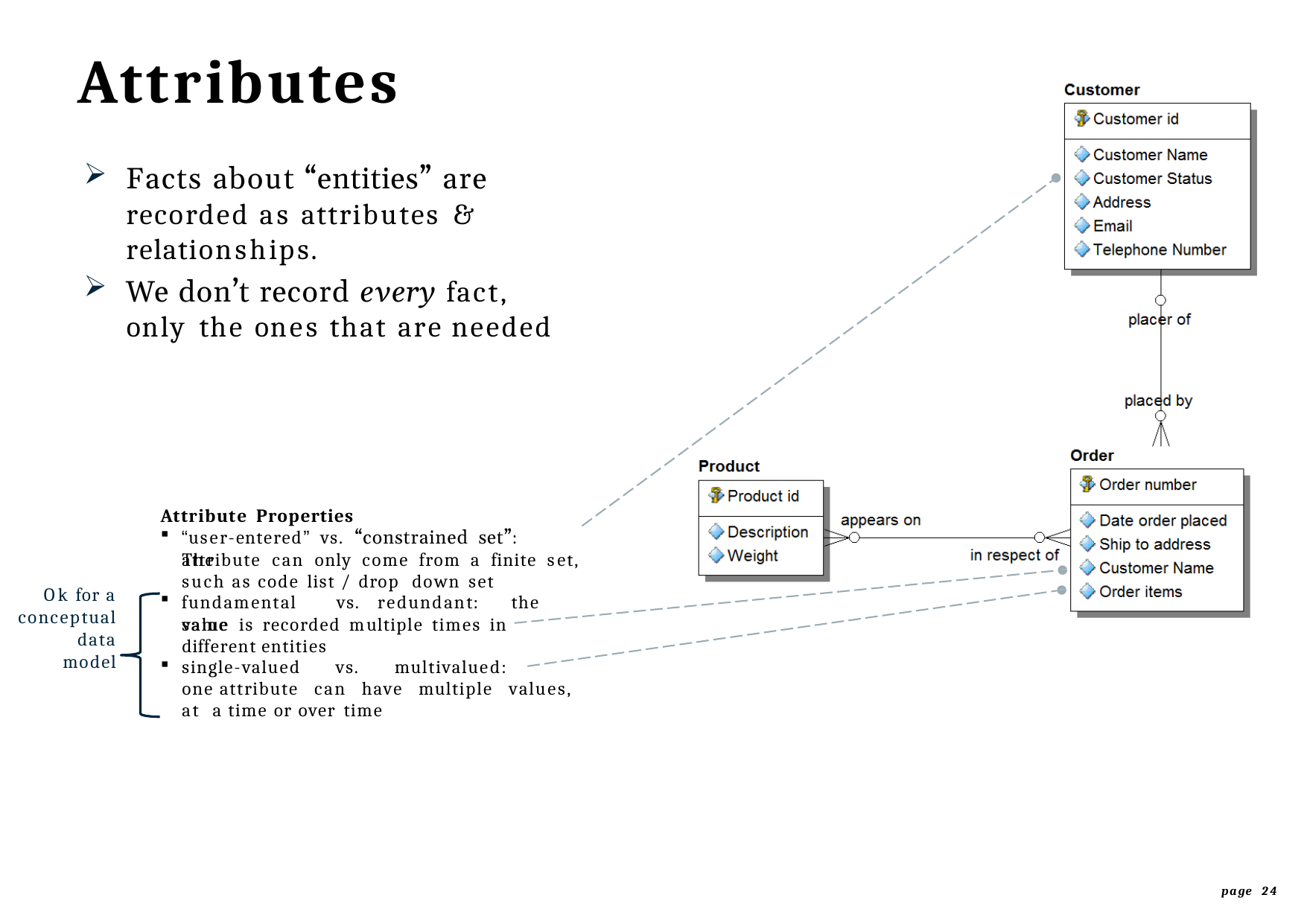

# Attributes

Facts about “entities” are recorded as attributes  & relationships.
We don’t record every fact, only  the ones that are needed

Attribute  Properties
“user-entered”  vs.  “constrained  set”:	The
attribute  can  only  come  from  a  finite  set, such as code  list / drop   down  set

Ok for a conceptual
data model

fundamental	vs.	redundant:	the	same

value  is  recorded  multiple  times  in  different entities
single-valued       vs.       multivalued:	one attribute   can   have   multiple   values,   at   a time or over  time
page   24